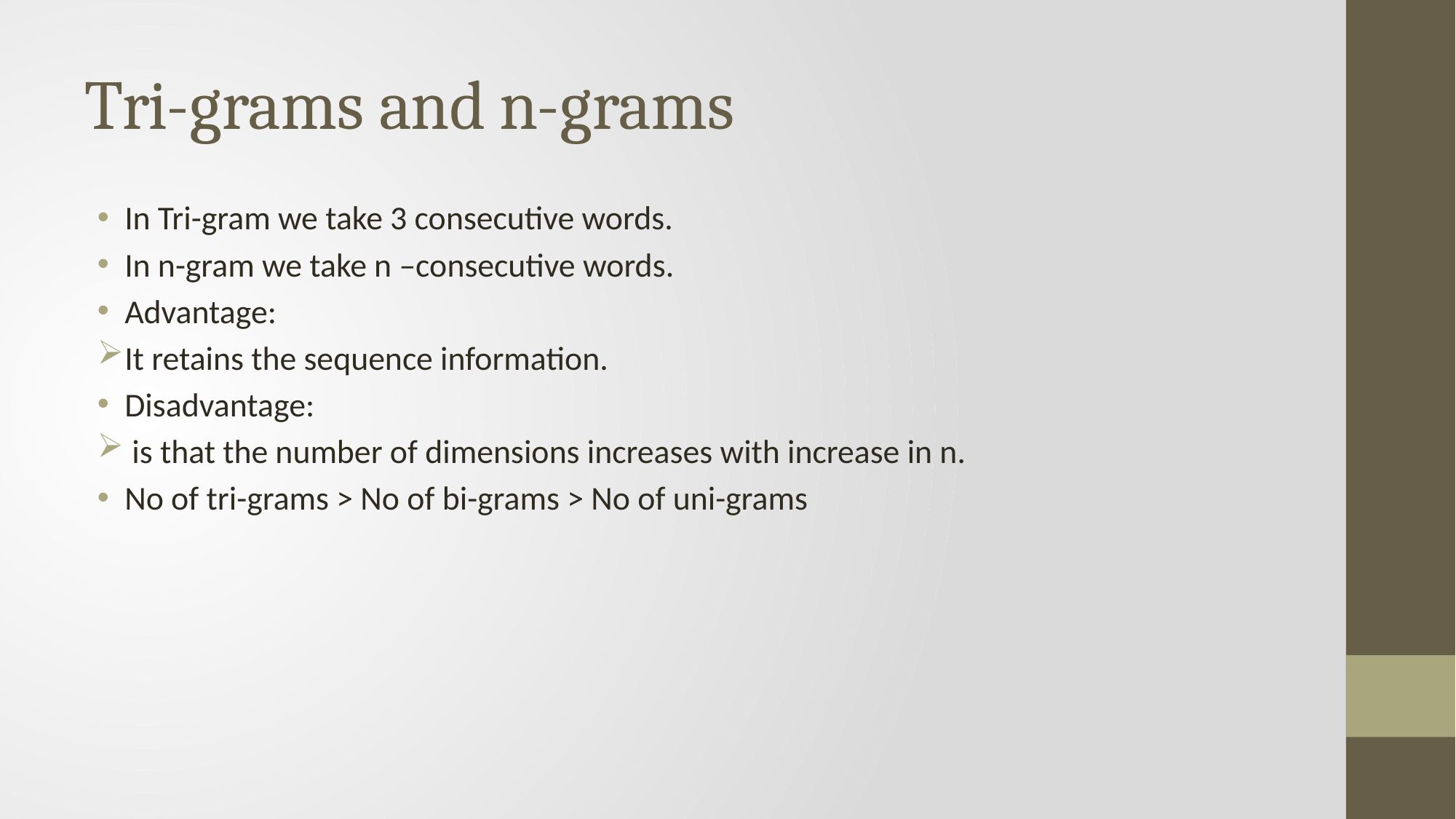

# Tri-grams and n-grams
In Tri-gram we take 3 consecutive words.
In n-gram we take n –consecutive words.
Advantage:
It retains the sequence information.
Disadvantage:
 is that the number of dimensions increases with increase in n.
No of tri-grams > No of bi-grams > No of uni-grams